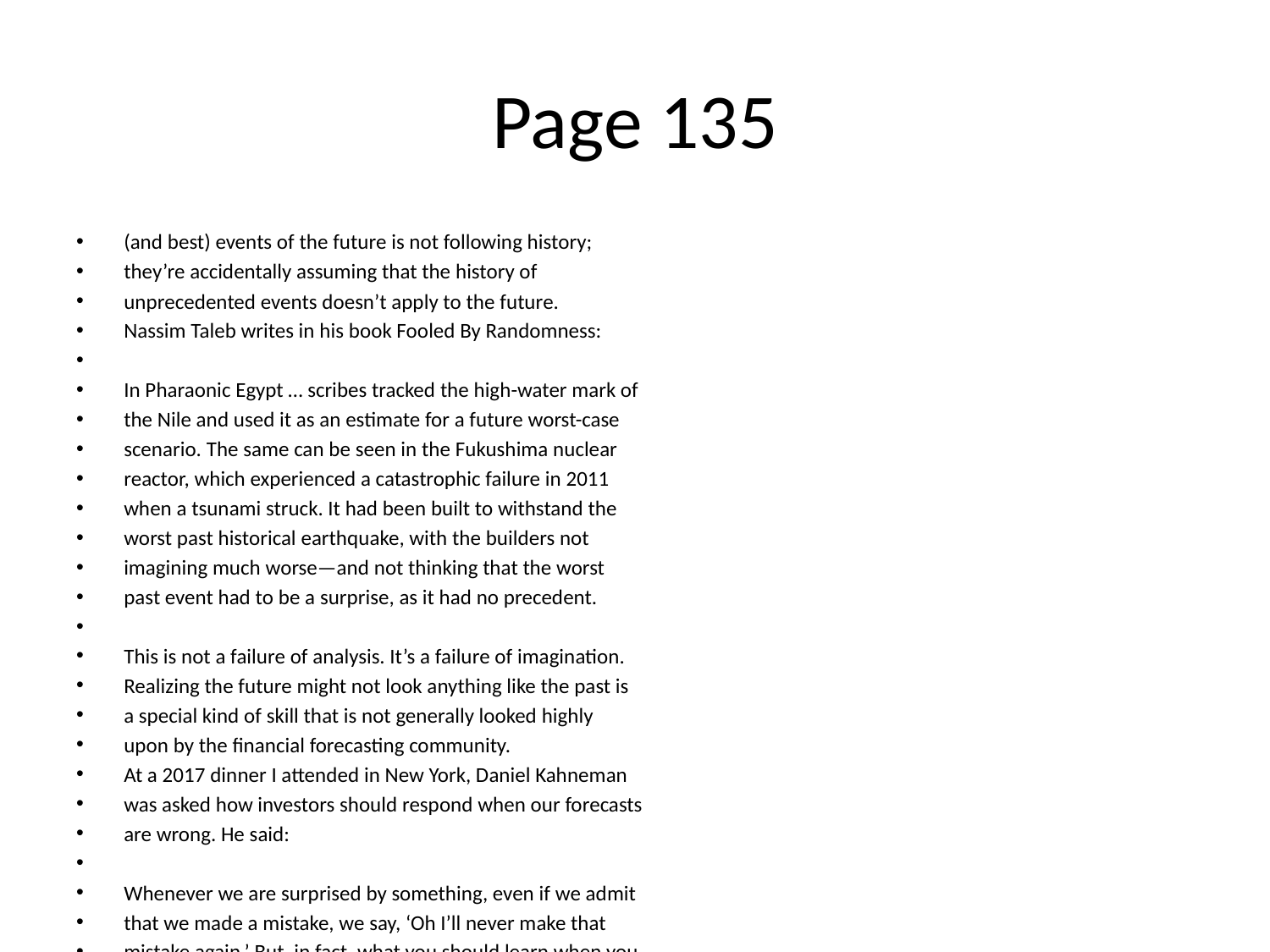

# Page 135
(and best) events of the future is not following history;
they’re accidentally assuming that the history of
unprecedented events doesn’t apply to the future.
Nassim Taleb writes in his book Fooled By Randomness:

In Pharaonic Egypt … scribes tracked the high-water mark of
the Nile and used it as an estimate for a future worst-case
scenario. The same can be seen in the Fukushima nuclear
reactor, which experienced a catastrophic failure in 2011
when a tsunami struck. It had been built to withstand the
worst past historical earthquake, with the builders not
imagining much worse—and not thinking that the worst
past event had to be a surprise, as it had no precedent.

This is not a failure of analysis. It’s a failure of imagination.
Realizing the future might not look anything like the past is
a special kind of skill that is not generally looked highly
upon by the ﬁnancial forecasting community.
At a 2017 dinner I attended in New York, Daniel Kahneman
was asked how investors should respond when our forecasts
are wrong. He said:

Whenever we are surprised by something, even if we admit
that we made a mistake, we say, ‘Oh I’ll never make that
mistake again.’ But, in fact, what you should learn when you
make a mistake because you did not anticipate something is
that the world is diﬃcult to anticipate. That’s the correct
lesson to learn from surprises: that the world is surprising.